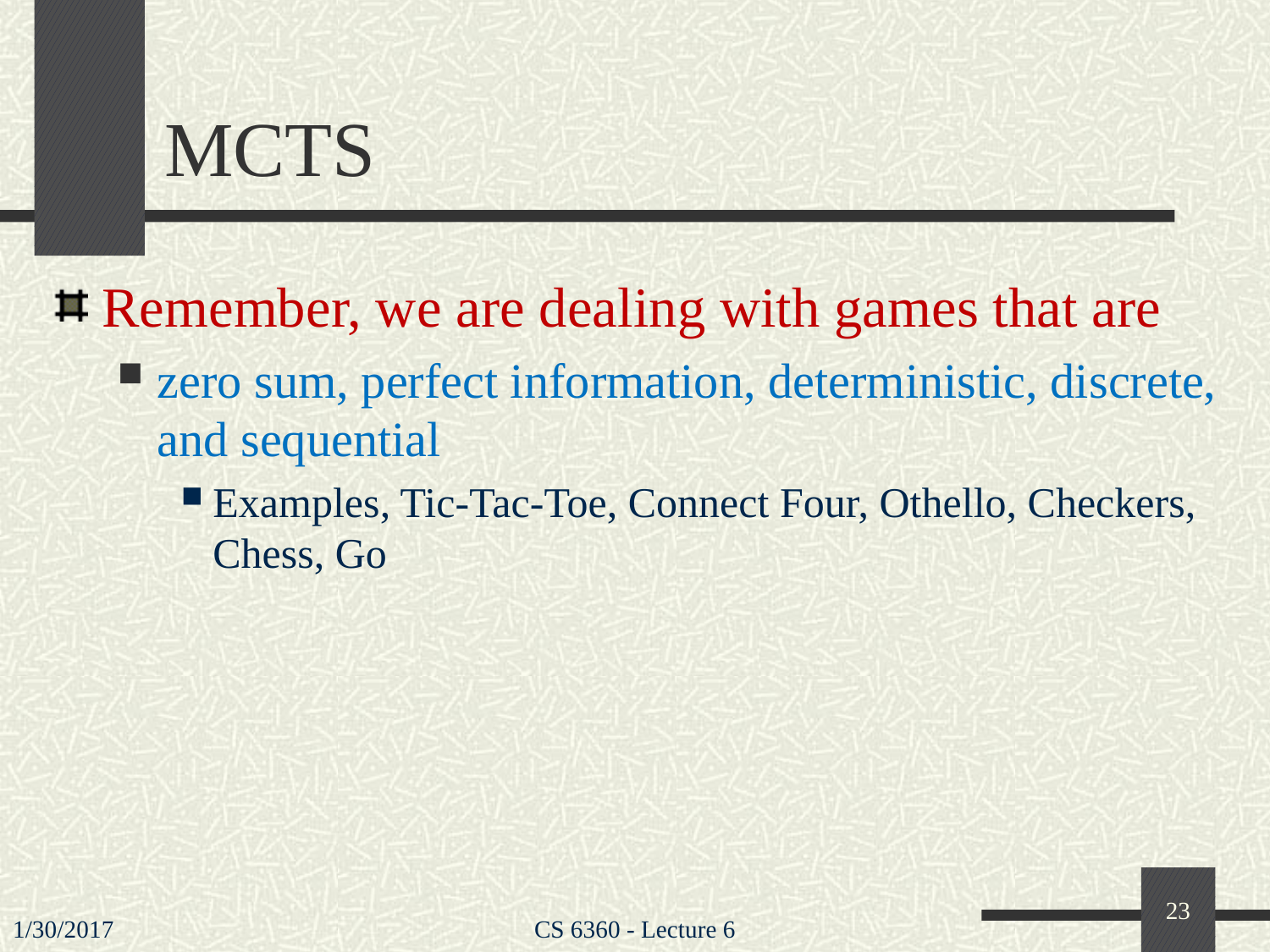

# MCTS
Remember, we are dealing with games that are
zero sum, perfect information, deterministic, discrete, and sequential
Examples, Tic-Tac-Toe, Connect Four, Othello, Checkers, Chess, Go
23
1/30/2017
CS 6360 - Lecture 6